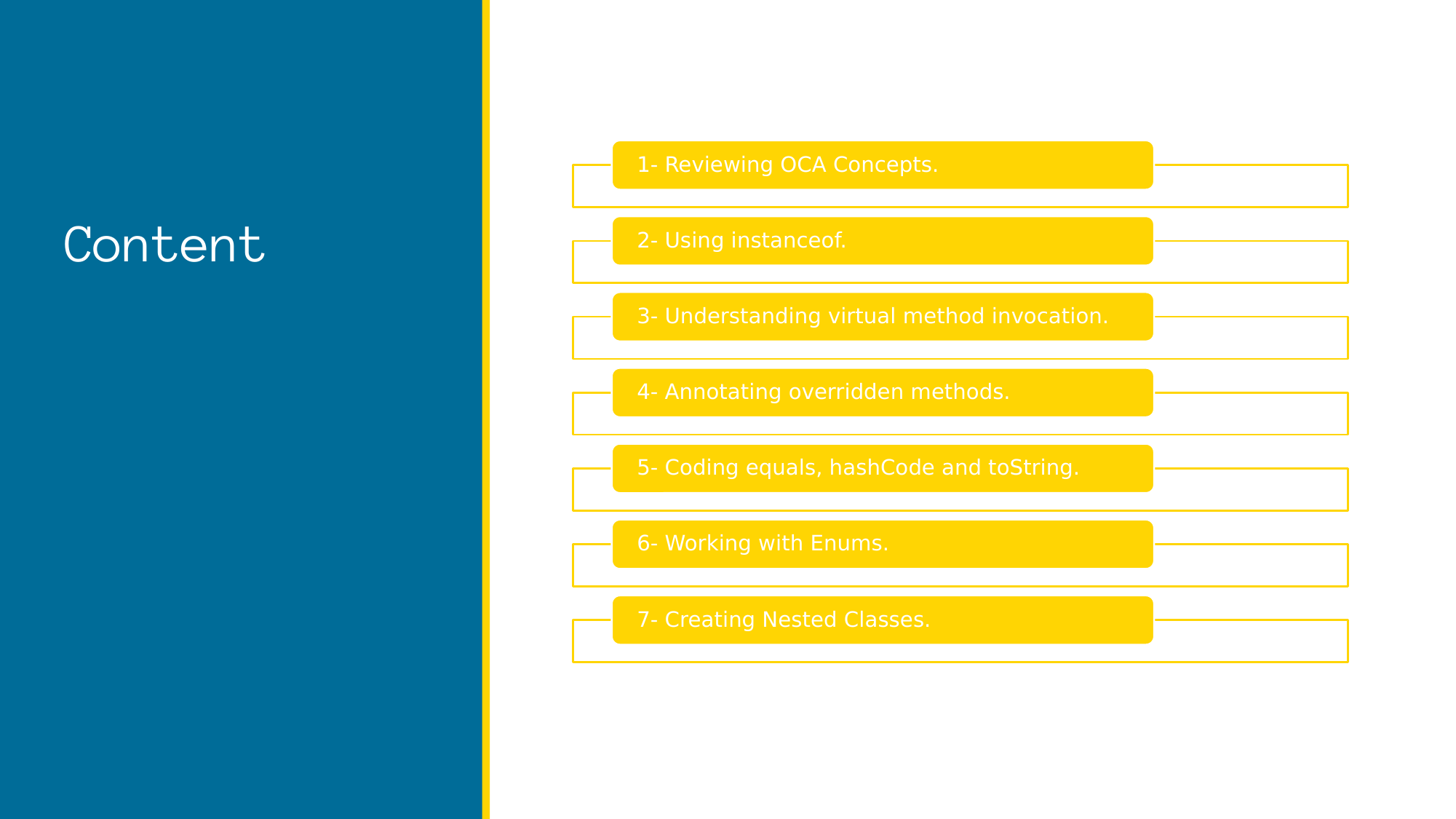

# Content
1- Reviewing OCA Concepts.
2- Using instanceof.
3- Understanding virtual method invocation.
4- Annotating overridden methods.
5- Coding equals, hashCode and toString.
6- Working with Enums.
7- Creating Nested Classes.